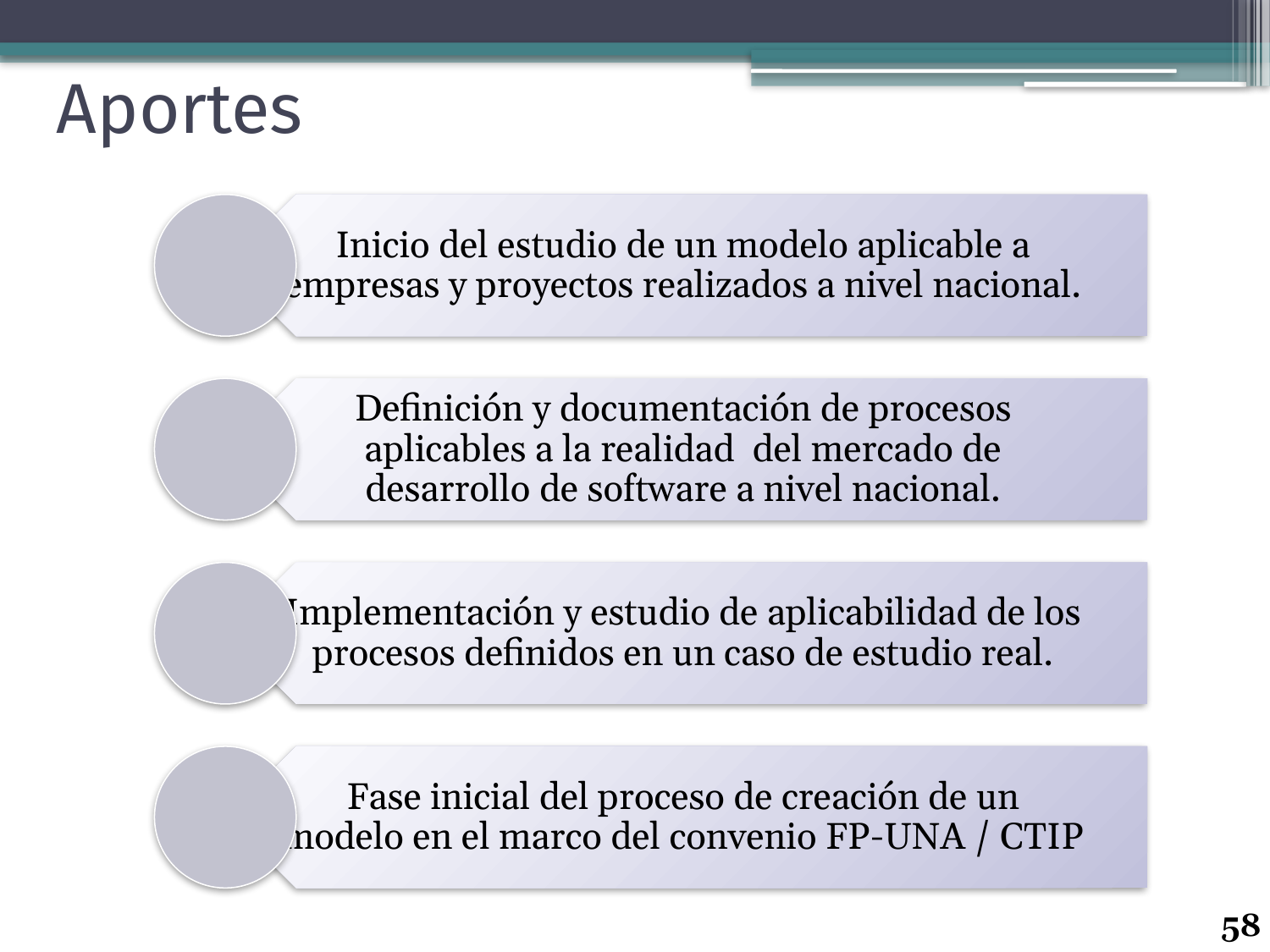

# Aportes
Inicio del estudio de un modelo aplicable a empresas y proyectos realizados a nivel nacional.
Definición y documentación de procesos aplicables a la realidad  del mercado de desarrollo de software a nivel nacional.
Implementación y estudio de aplicabilidad de los procesos definidos en un caso de estudio real.
Fase inicial del proceso de creación de un modelo en el marco del convenio FP-UNA / CTIP
58